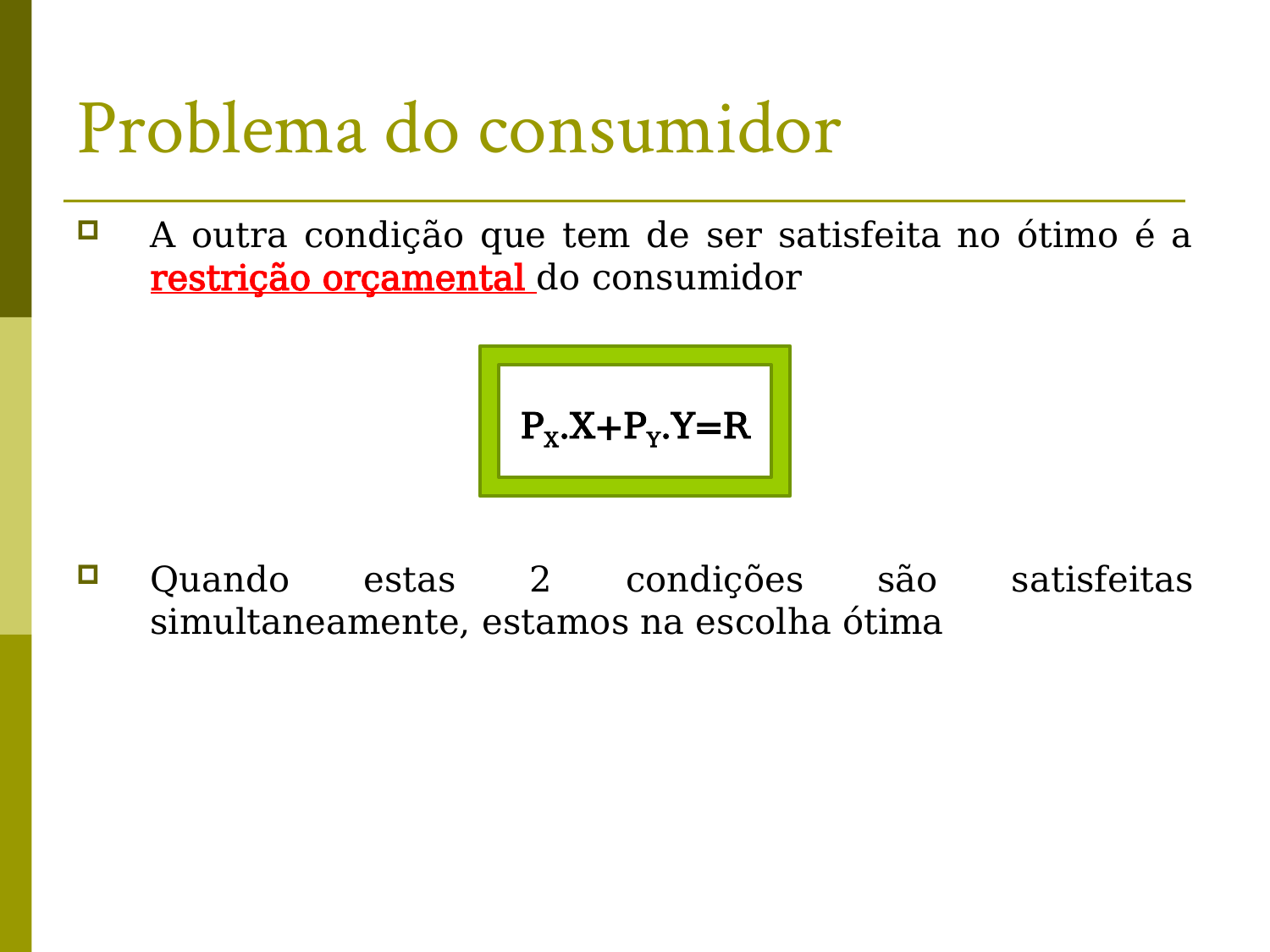

# Problema do consumidor
A outra condição que tem de ser satisfeita no ótimo é a restrição orçamental do consumidor

PX.X+PY.Y=R

Quando estas 2 condições são satisfeitas simultaneamente, estamos na escolha ótima